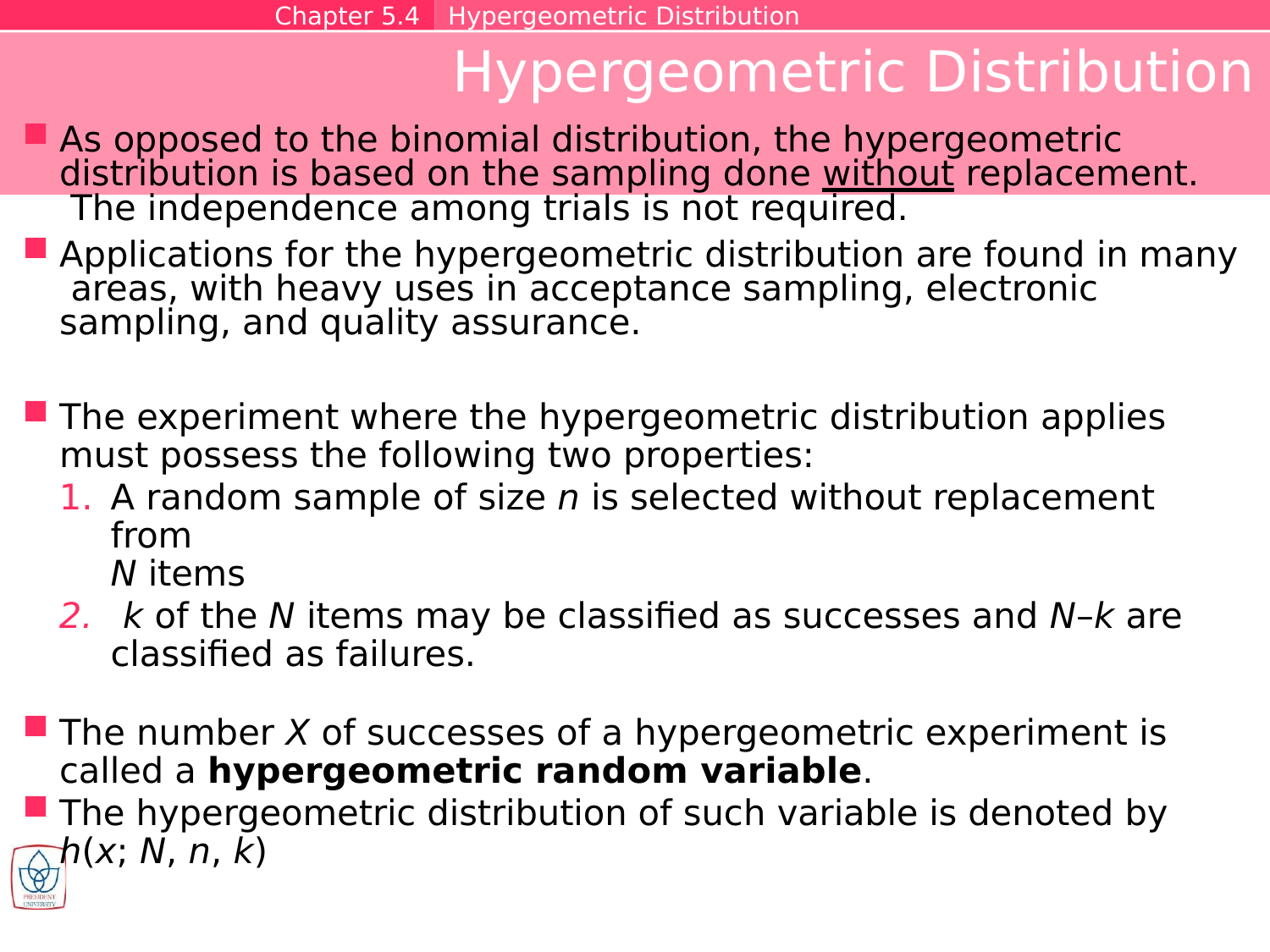

Chapter 5.4
Hypergeometric Distribution
# Hypergeometric Distribution
As opposed to the binomial distribution, the hypergeometric  distribution is based on the sampling done without replacement.  The independence among trials is not required.
Applications for the hypergeometric distribution are found in many  areas, with heavy uses in acceptance sampling, electronic  sampling, and quality assurance.

The experiment where the hypergeometric distribution applies
must possess the following two properties:
A random sample of size n is selected without replacement from
N items
k of the N items may be classified as successes and N–k are
classified as failures.

The number X of successes of a hypergeometric experiment is
called a hypergeometric random variable.
The hypergeometric distribution of such variable is denoted by
h(x; N, n, k)

President University
Erwin Sitompul
PBST 6/2